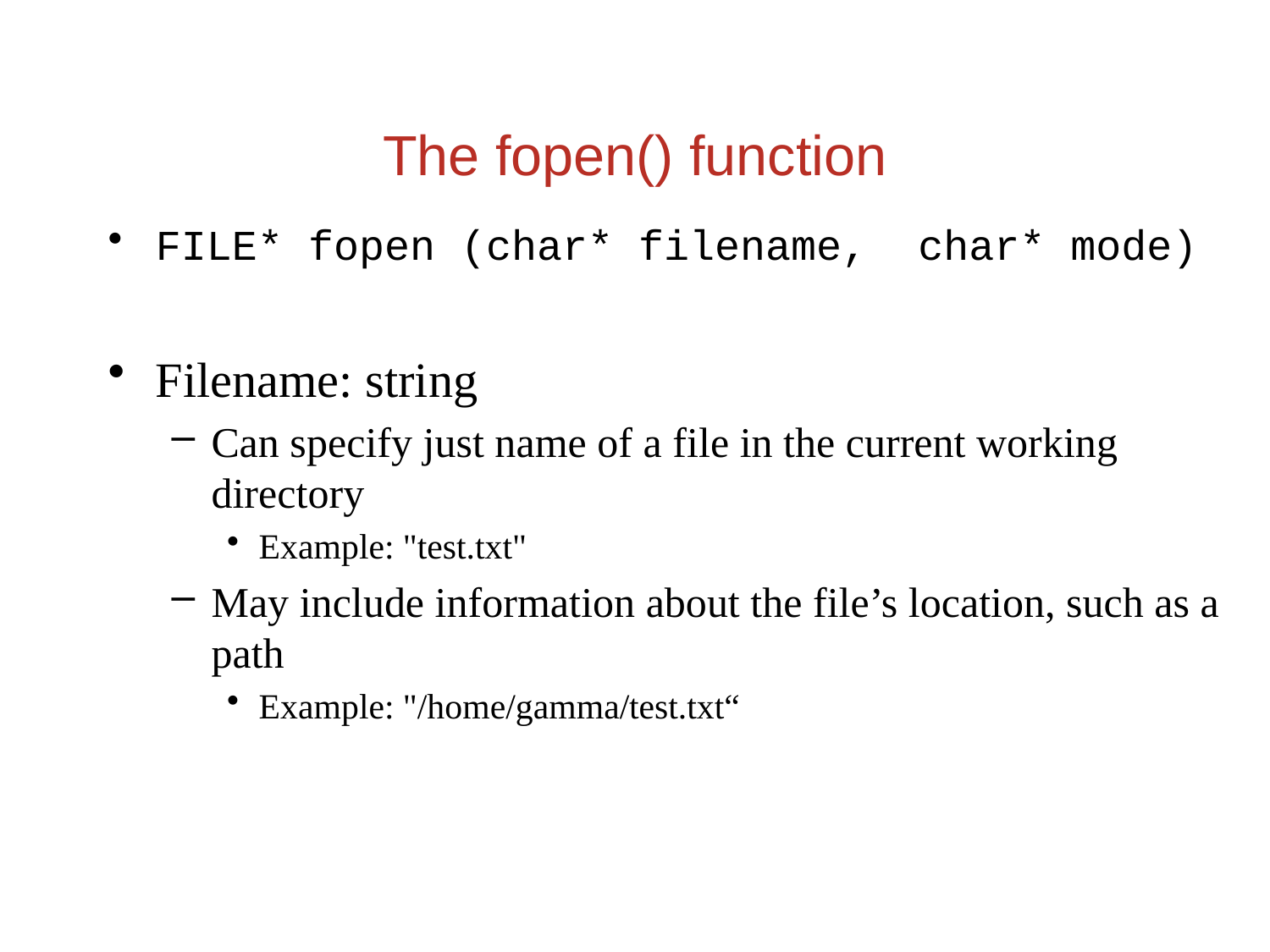

The fopen() function
FILE* fopen (char* filename,  char* mode)

Filename: string
Can specify just name of a file in the current working directory
Example: "test.txt"
May include information about the file’s location, such as a path
Example: "/home/gamma/test.txt“